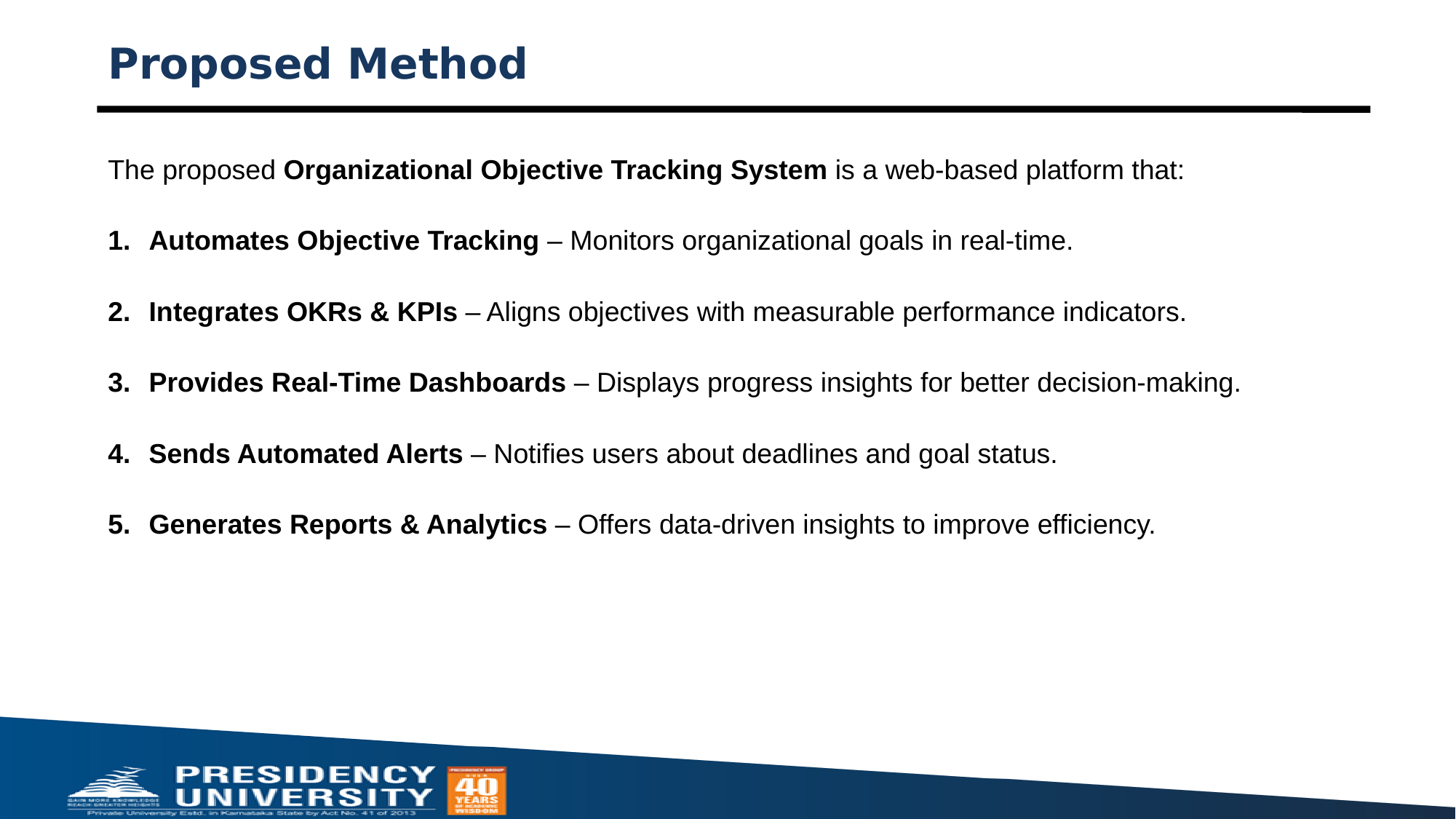

# Proposed Method
The proposed Organizational Objective Tracking System is a web-based platform that:
Automates Objective Tracking – Monitors organizational goals in real-time.
Integrates OKRs & KPIs – Aligns objectives with measurable performance indicators.
Provides Real-Time Dashboards – Displays progress insights for better decision-making.
Sends Automated Alerts – Notifies users about deadlines and goal status.
Generates Reports & Analytics – Offers data-driven insights to improve efficiency.